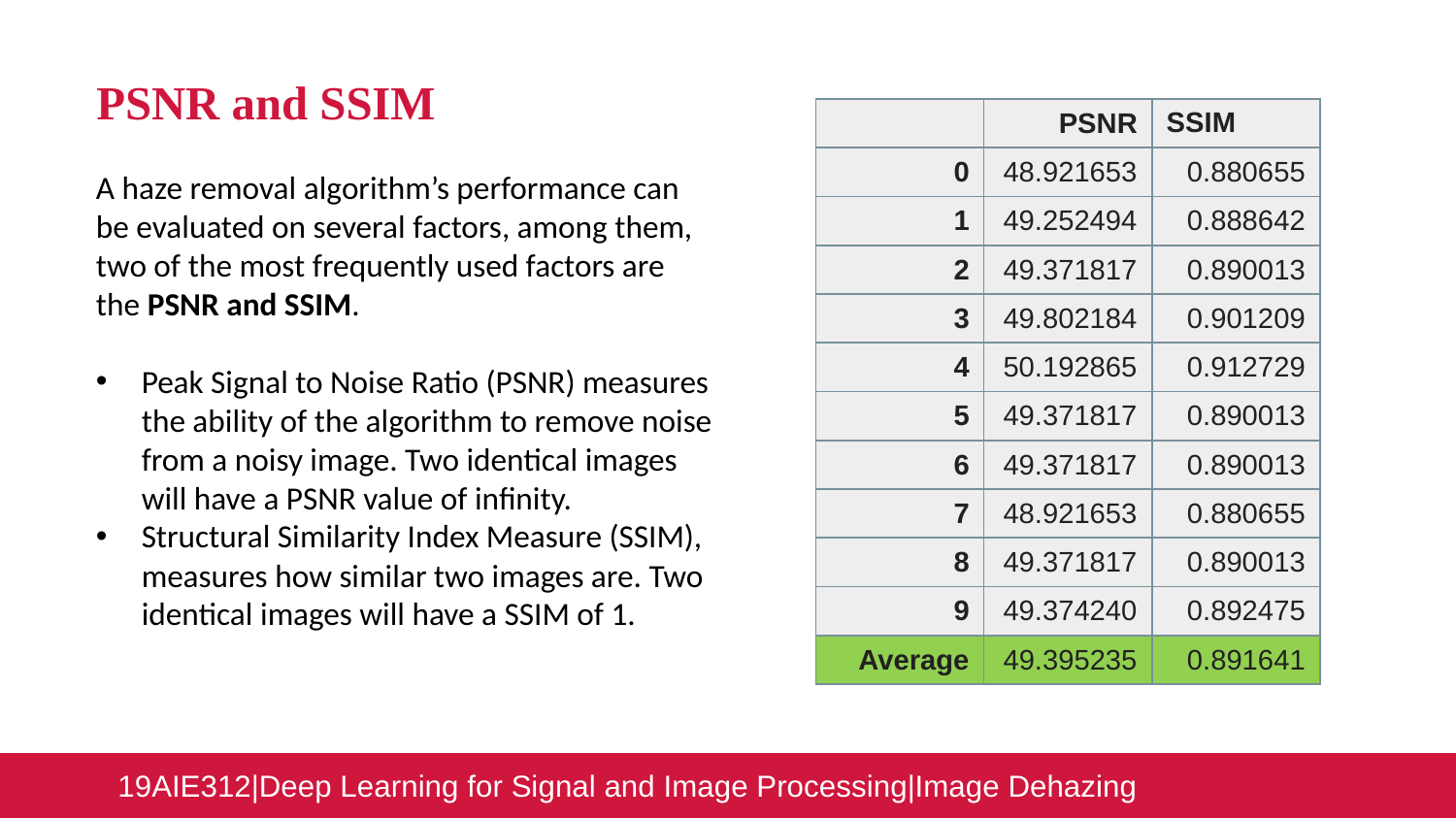

PSNR and SSIM
|  | PSNR | SSIM |
| --- | --- | --- |
| 0 | 48.921653 | 0.880655 |
| 1 | 49.252494 | 0.888642 |
| 2 | 49.371817 | 0.890013 |
| 3 | 49.802184 | 0.901209 |
| 4 | 50.192865 | 0.912729 |
| 5 | 49.371817 | 0.890013 |
| 6 | 49.371817 | 0.890013 |
| 7 | 48.921653 | 0.880655 |
| 8 | 49.371817 | 0.890013 |
| 9 | 49.374240 | 0.892475 |
| Average | 49.395235 | 0.891641 |
A haze removal algorithm’s performance can be evaluated on several factors, among them, two of the most frequently used factors are the PSNR and SSIM.

Peak Signal to Noise Ratio (PSNR) measures the ability of the algorithm to remove noise from a noisy image. Two identical images will have a PSNR value of infinity.
Structural Similarity Index Measure (SSIM), measures how similar two images are. Two identical images will have a SSIM of 1.
19AIE312|Deep Learning for Signal and Image Processing|Image Dehazing